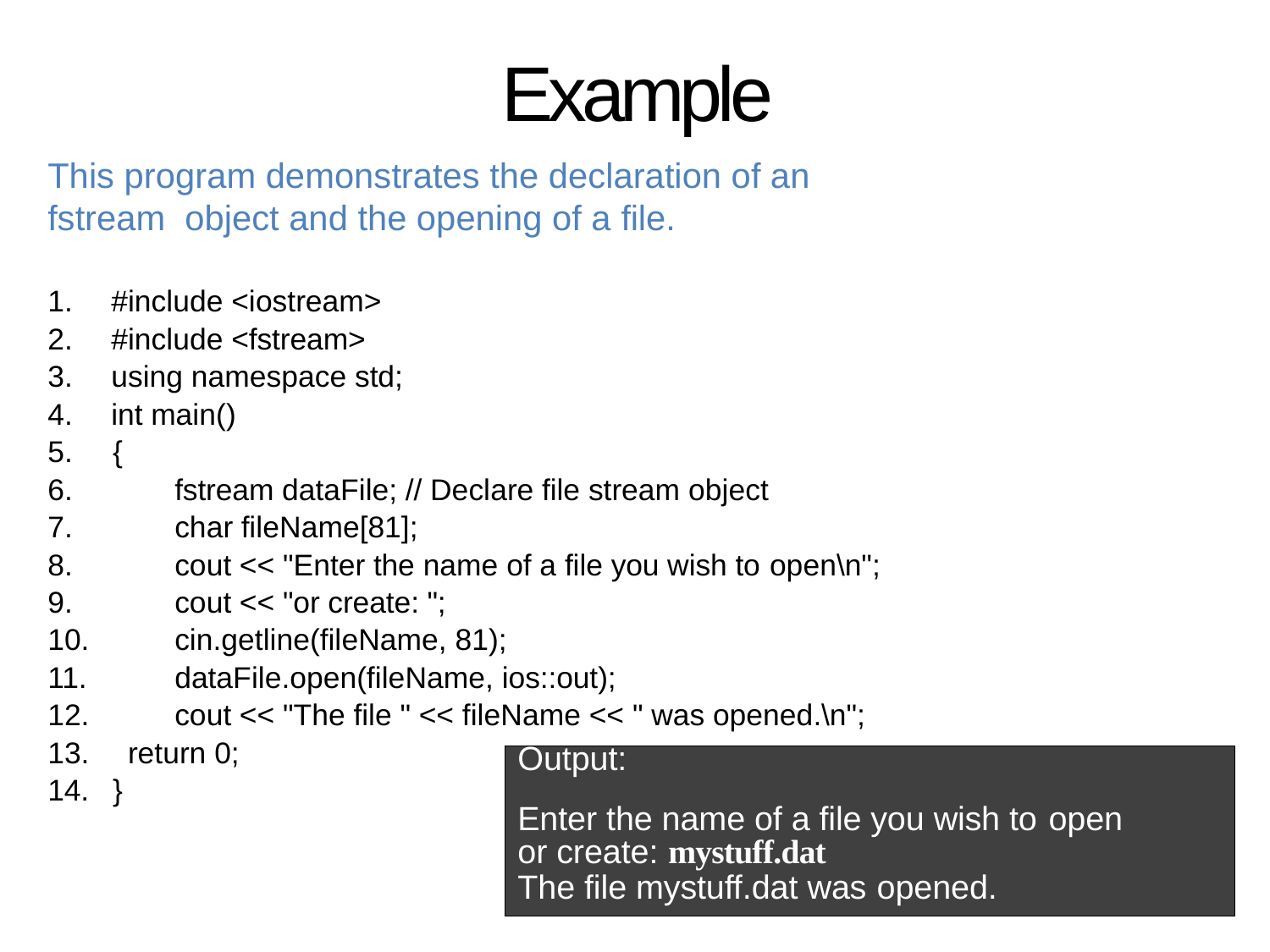

# Example
This program demonstrates the declaration of an fstream  object and the opening of a file.
#include <iostream>
#include <fstream>
using namespace std;
int main()
5.	{
fstream dataFile; // Declare file stream object
char fileName[81];
cout << "Enter the name of a file you wish to open\n";
cout << "or create: ";
cin.getline(fileName, 81);
dataFile.open(fileName, ios::out);
cout << "The file " << fileName << " was opened.\n";
return 0;
14.	}
Output:
Enter the name of a file you wish to open
or create: mystuff.dat
The file mystuff.dat was opened.

7